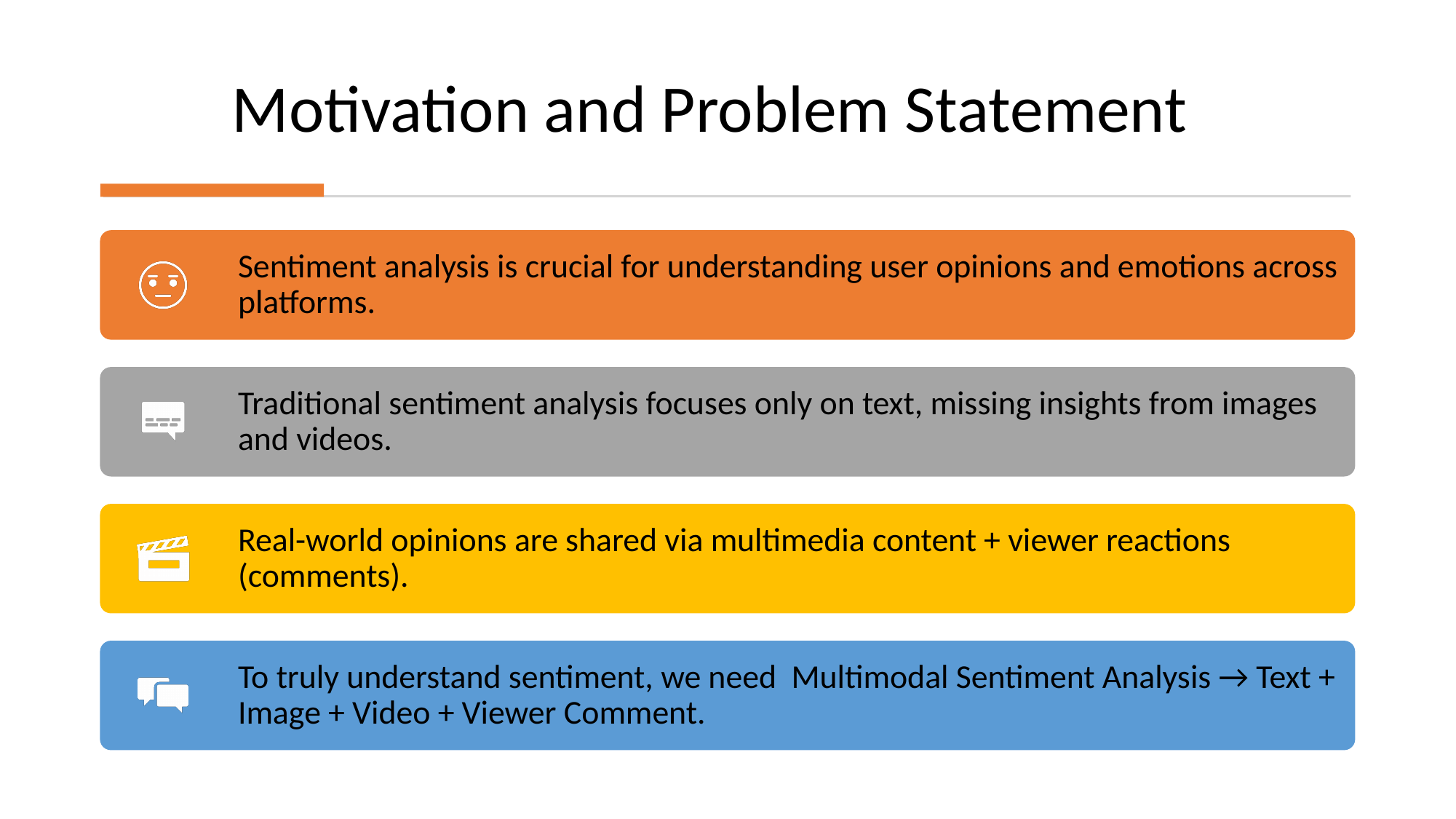

# Motivation and Problem Statement

Sentiment analysis is crucial for understanding user opinions and emotions across platforms.
Traditional sentiment analysis focuses only on text, missing insights from images and videos.
Real-world opinions are shared via multimedia content + viewer reactions (comments).
To truly understand sentiment, we need  Multimodal Sentiment Analysis → Text + Image + Video + Viewer Comment.